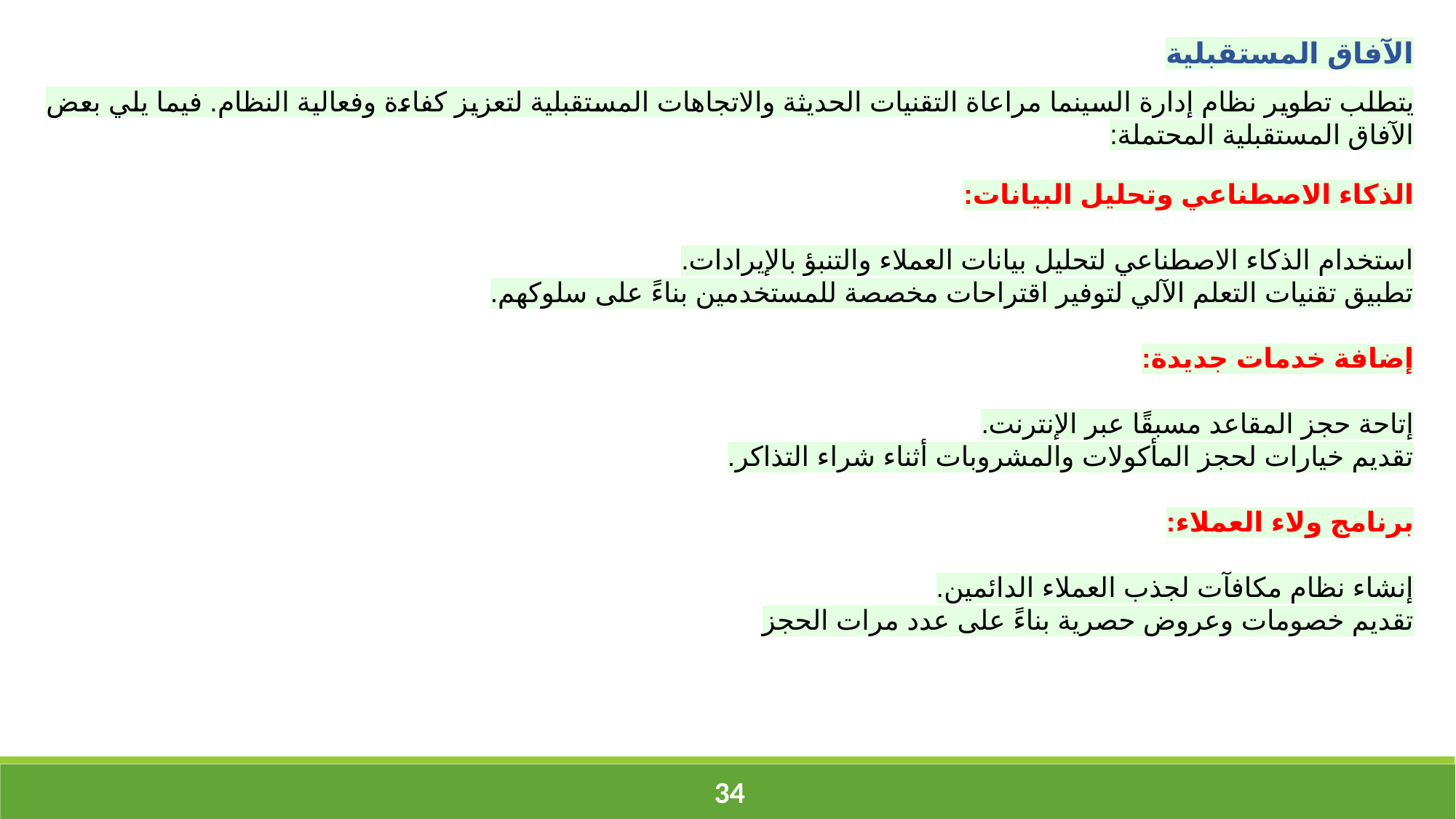

الآفاق المستقبلية
يتطلب تطوير نظام إدارة السينما مراعاة التقنيات الحديثة والاتجاهات المستقبلية لتعزيز كفاءة وفعالية النظام. فيما يلي بعض الآفاق المستقبلية المحتملة:

الذكاء الاصطناعي وتحليل البيانات:

استخدام الذكاء الاصطناعي لتحليل بيانات العملاء والتنبؤ بالإيرادات.
تطبيق تقنيات التعلم الآلي لتوفير اقتراحات مخصصة للمستخدمين بناءً على سلوكهم.

إضافة خدمات جديدة:

إتاحة حجز المقاعد مسبقًا عبر الإنترنت.
تقديم خيارات لحجز المأكولات والمشروبات أثناء شراء التذاكر.

برنامج ولاء العملاء:

إنشاء نظام مكافآت لجذب العملاء الدائمين.
تقديم خصومات وعروض حصرية بناءً على عدد مرات الحجز

34